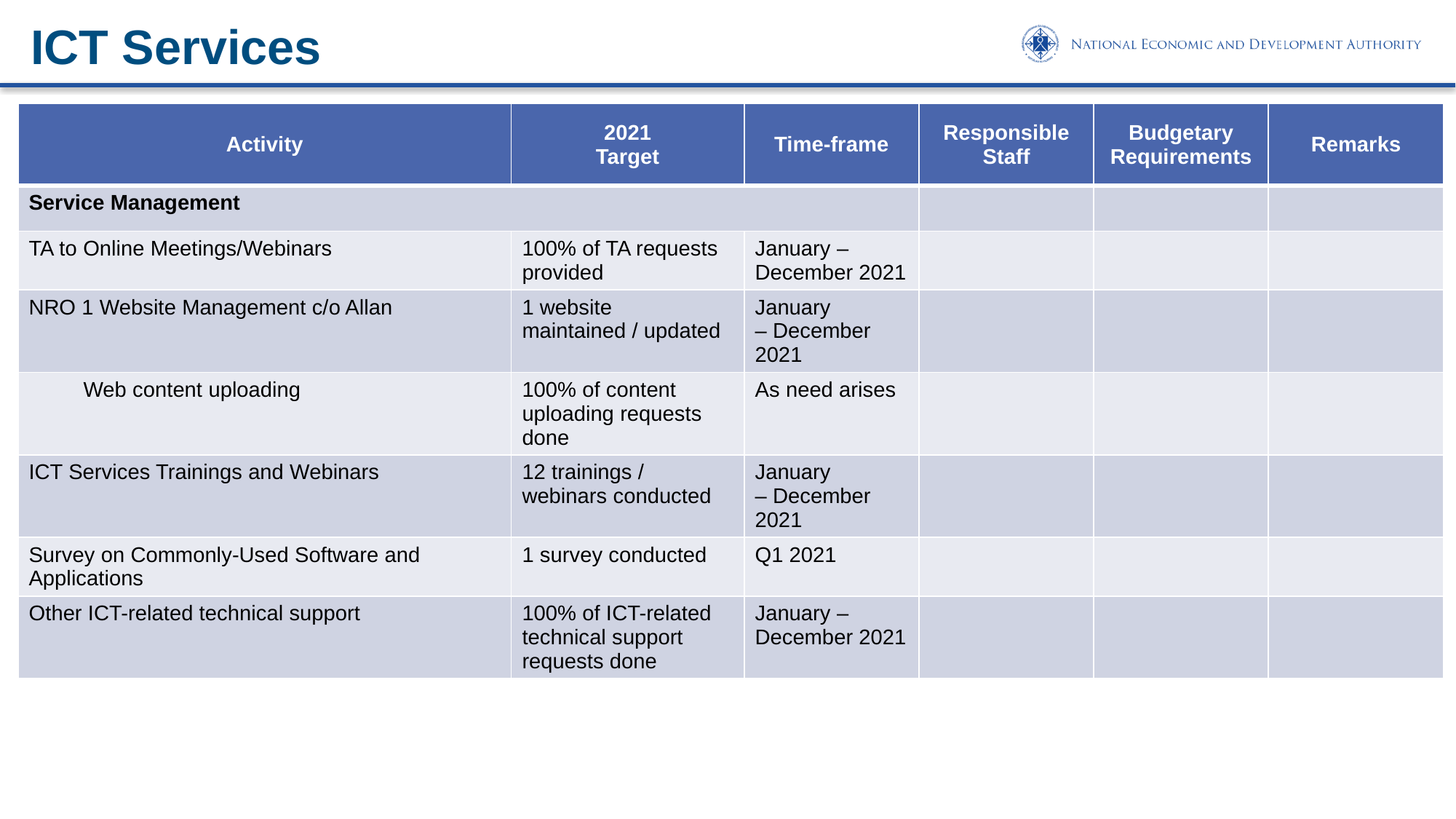

ICT Services
| Activity | 2021 Target | Time-frame | Responsible Staff | Budgetary Requirements | Remarks |
| --- | --- | --- | --- | --- | --- |
| Service Management |  |  |  |  |  |
| TA to Online Meetings/Webinars | 100% of TA requests provided | January – December 2021 |  |  |  |
| NRO 1 Website Management c/o Allan | 1 website maintained / updated | January – December 2021 |  |  |  |
| Web content uploading | 100% of content uploading requests done | As need arises |  |  |  |
| ICT Services Trainings and Webinars | 12 trainings / webinars conducted | January – December 2021 |  |  |  |
| Survey on Commonly-Used Software and Applications | 1 survey conducted | Q1 2021 |  |  |  |
| Other ICT-related technical support | 100% of ICT-related technical support requests done | January – December 2021 |  |  |  |